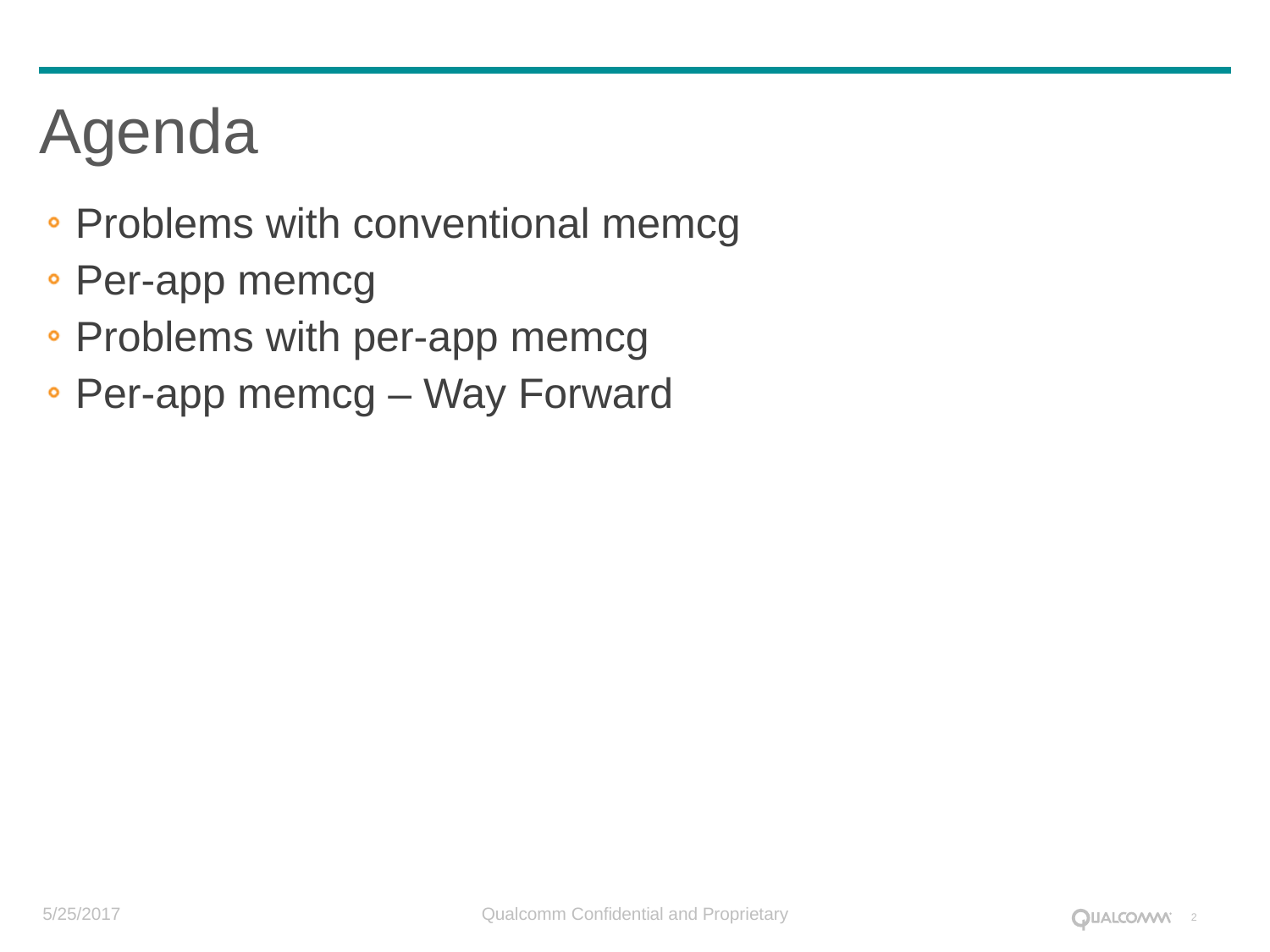

# Agenda
Problems with conventional memcg
Per-app memcg
Problems with per-app memcg
Per-app memcg – Way Forward